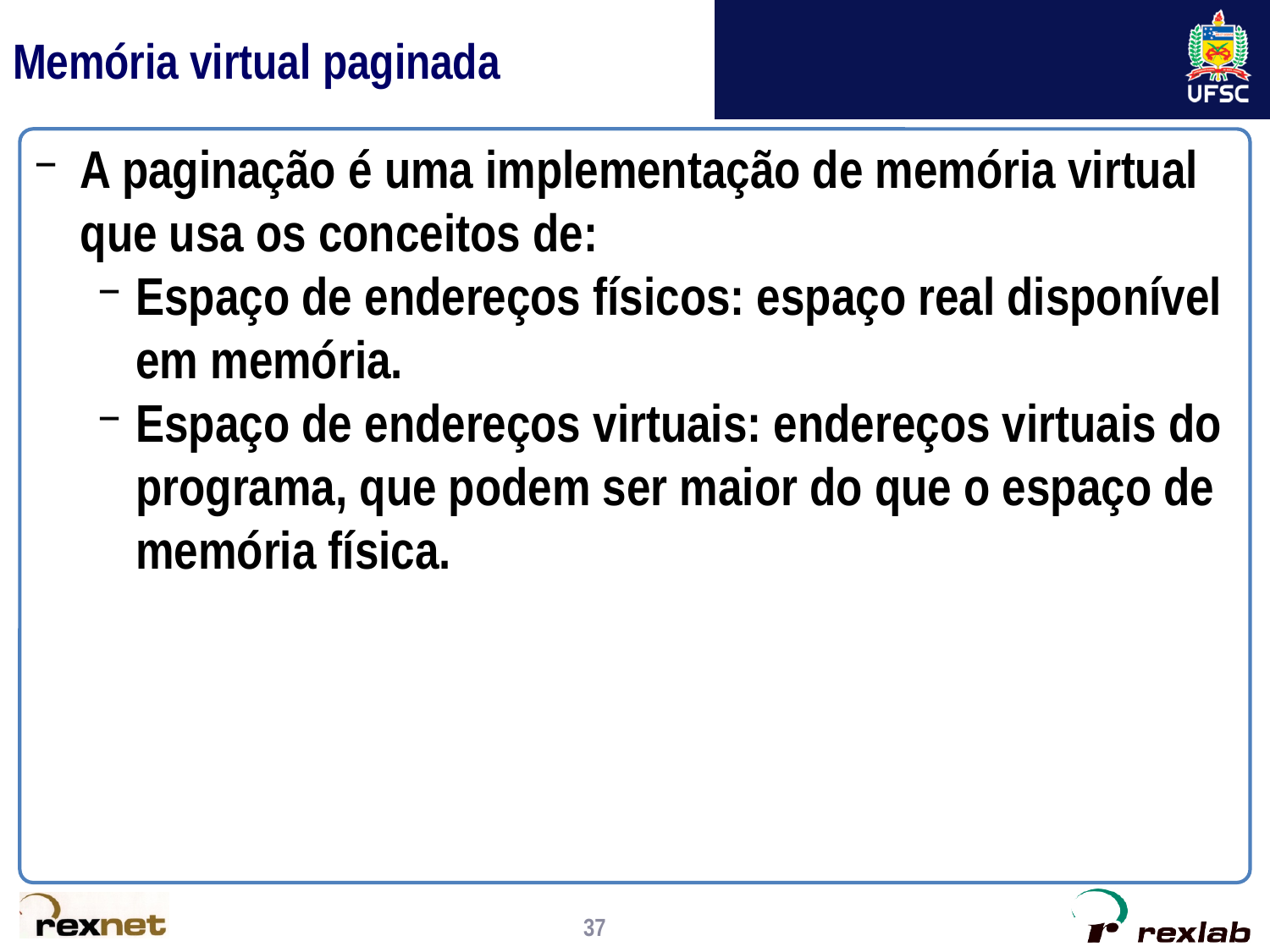

# Memória virtual paginada
A paginação é uma implementação de memória virtual que usa os conceitos de:
Espaço de endereços físicos: espaço real disponível em memória.
Espaço de endereços virtuais: endereços virtuais do programa, que podem ser maior do que o espaço de memória física.
37